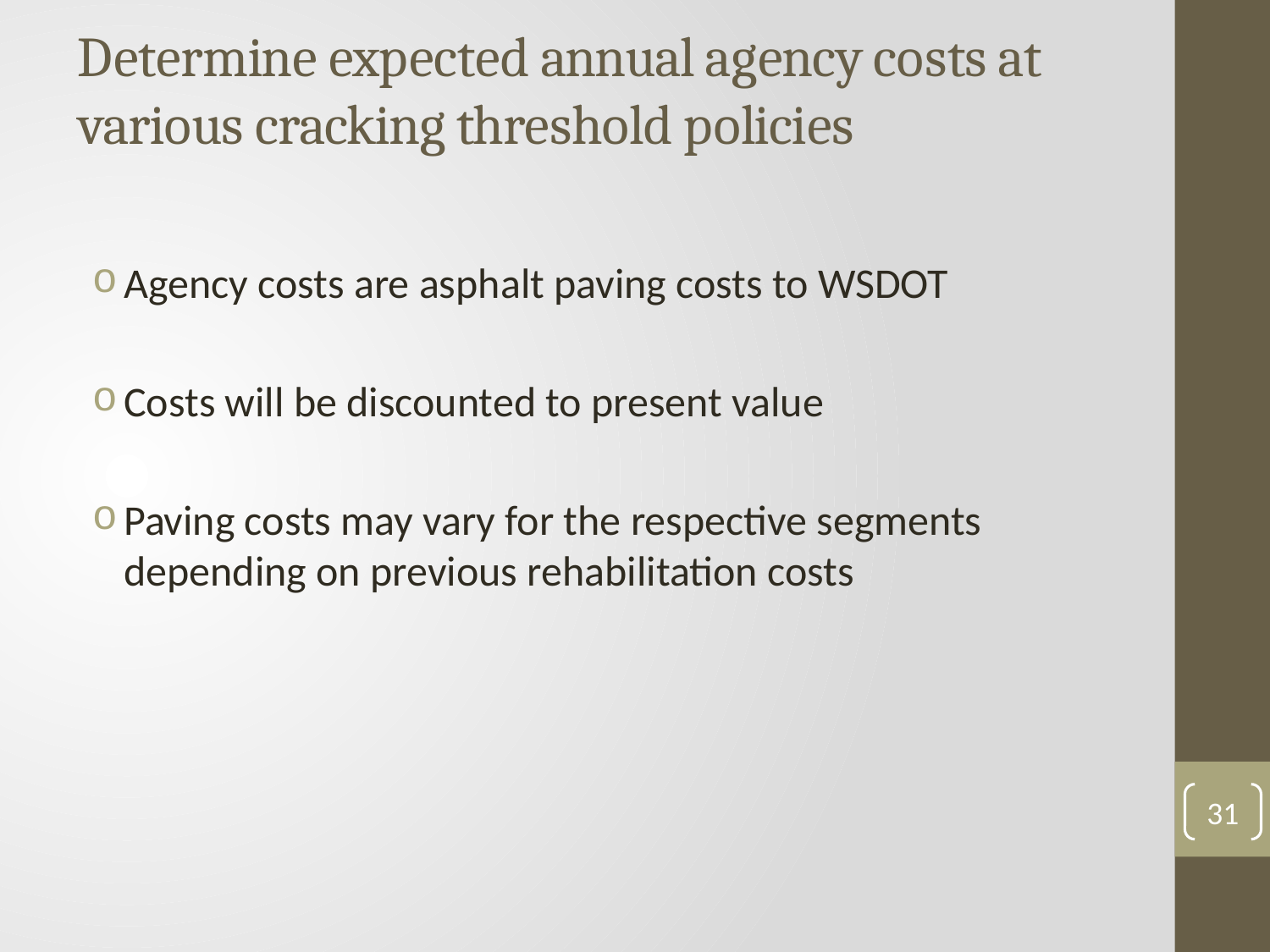

# Determine expected annual agency costs at various cracking threshold policies
Agency costs are asphalt paving costs to WSDOT

Costs will be discounted to present value

Paving costs may vary for the respective segments depending on previous rehabilitation costs
31